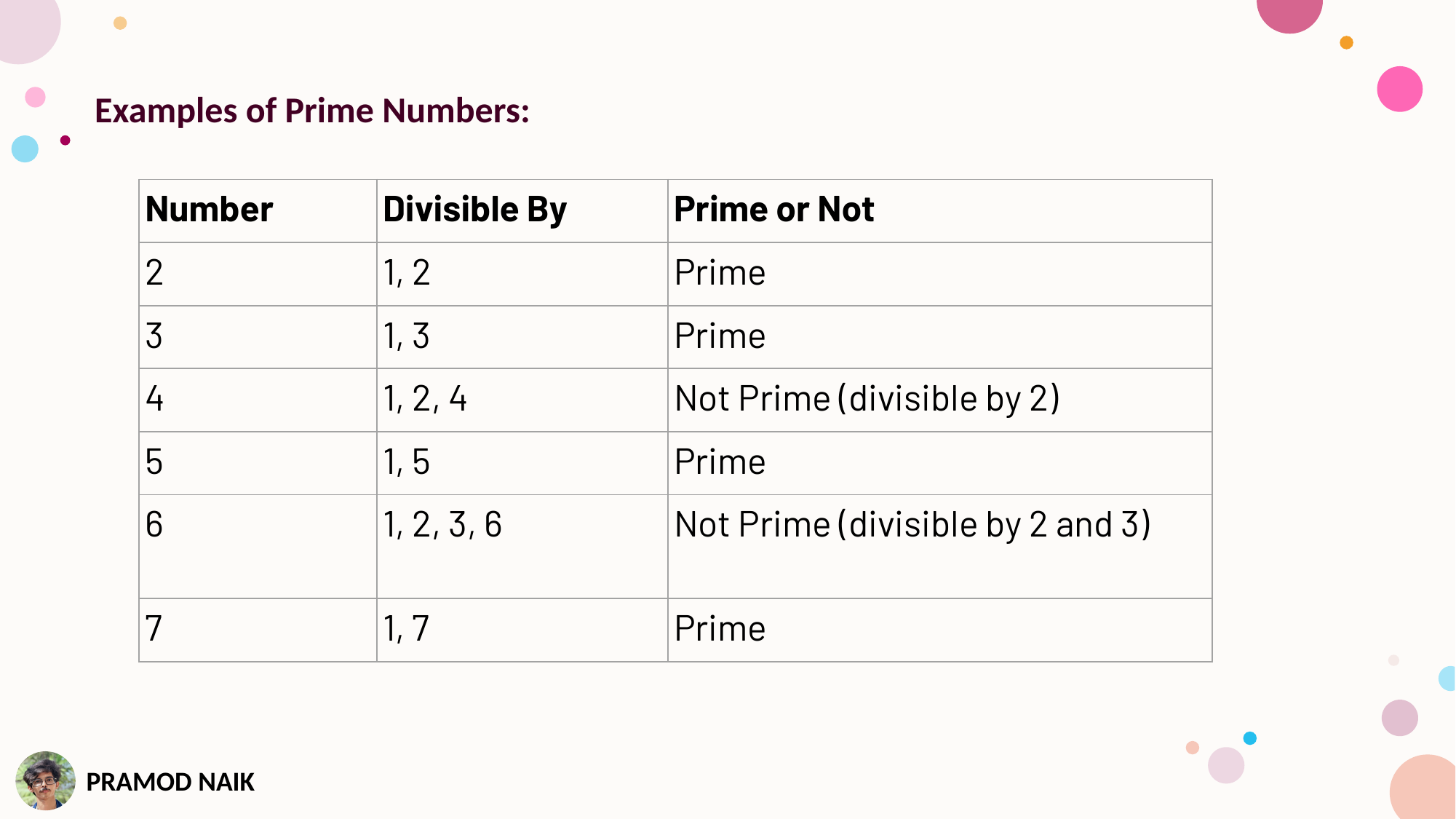

Examples of Prime Numbers:

| Number | Divisible By | Prime or Not |
| --- | --- | --- |
| 2 | 1, 2 | Prime |
| 3 | 1, 3 | Prime |
| 4 | 1, 2, 4 | Not Prime (divisible by 2) |
| 5 | 1, 5 | Prime |
| 6 | 1, 2, 3, 6 | Not Prime (divisible by 2 and 3) |
| 7 | 1, 7 | Prime |